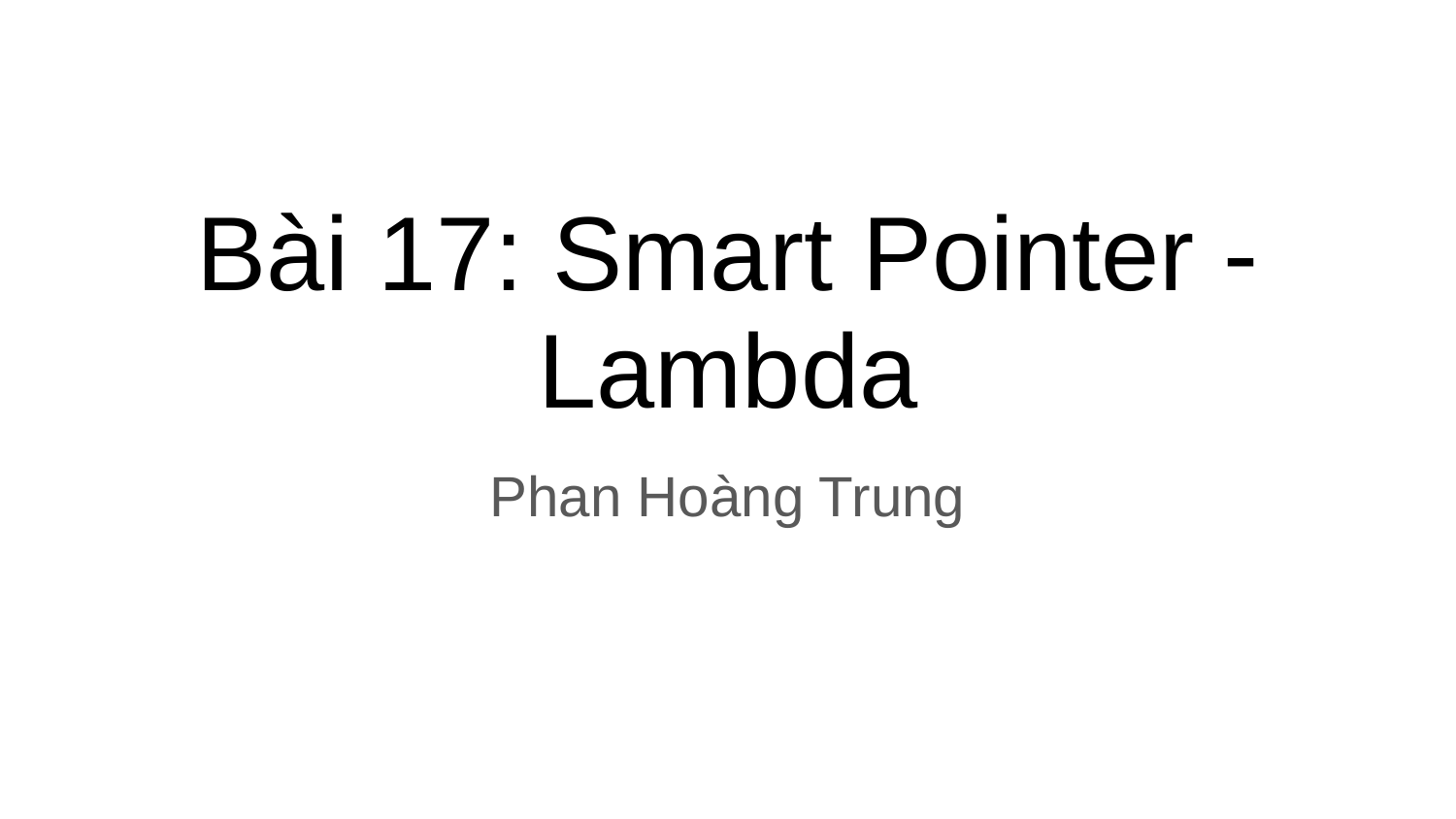

# Bài 17: Smart Pointer - Lambda
Phan Hoàng Trung